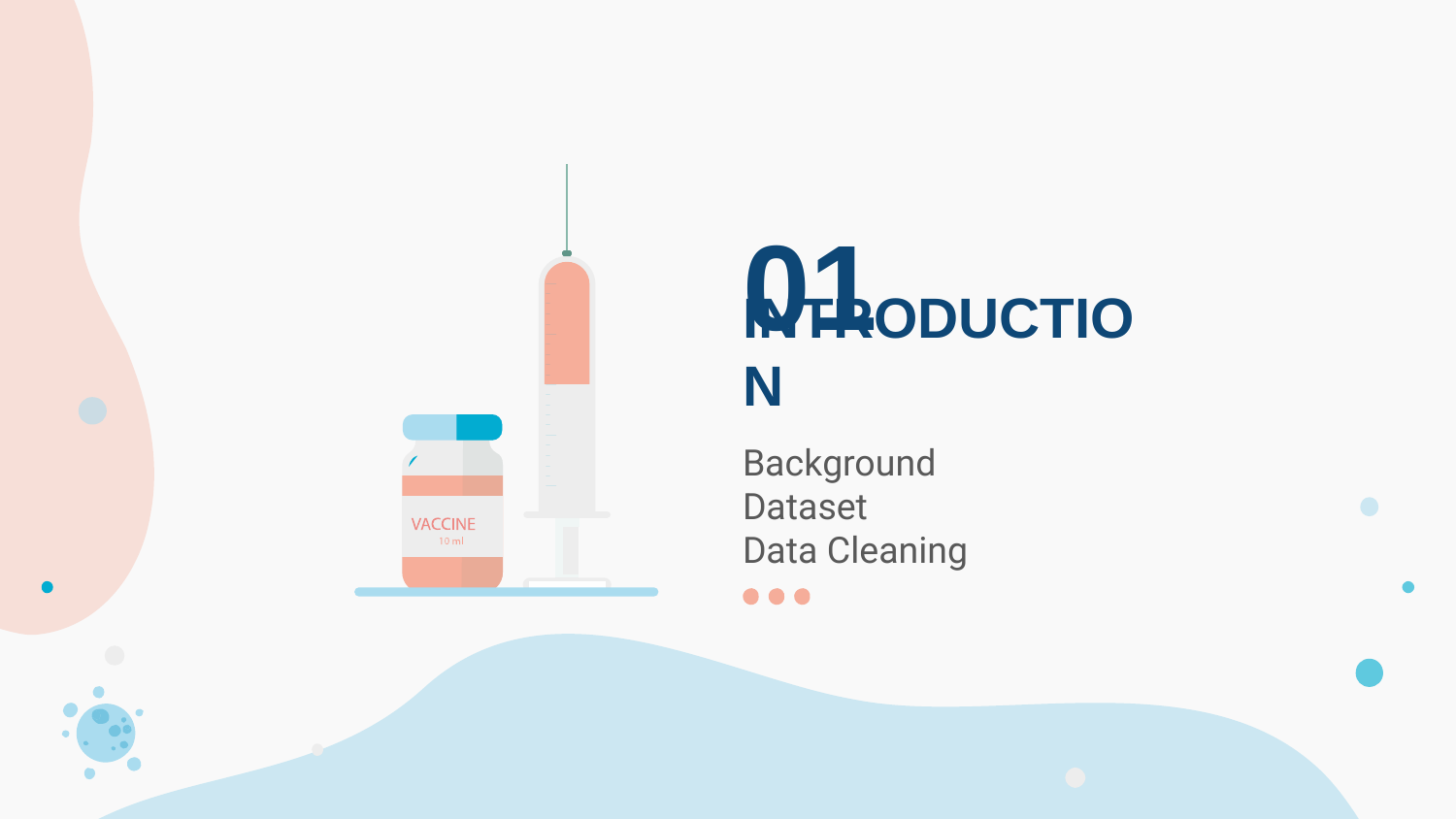

01
# INTRODUCTION
Background
Dataset
Data Cleaning